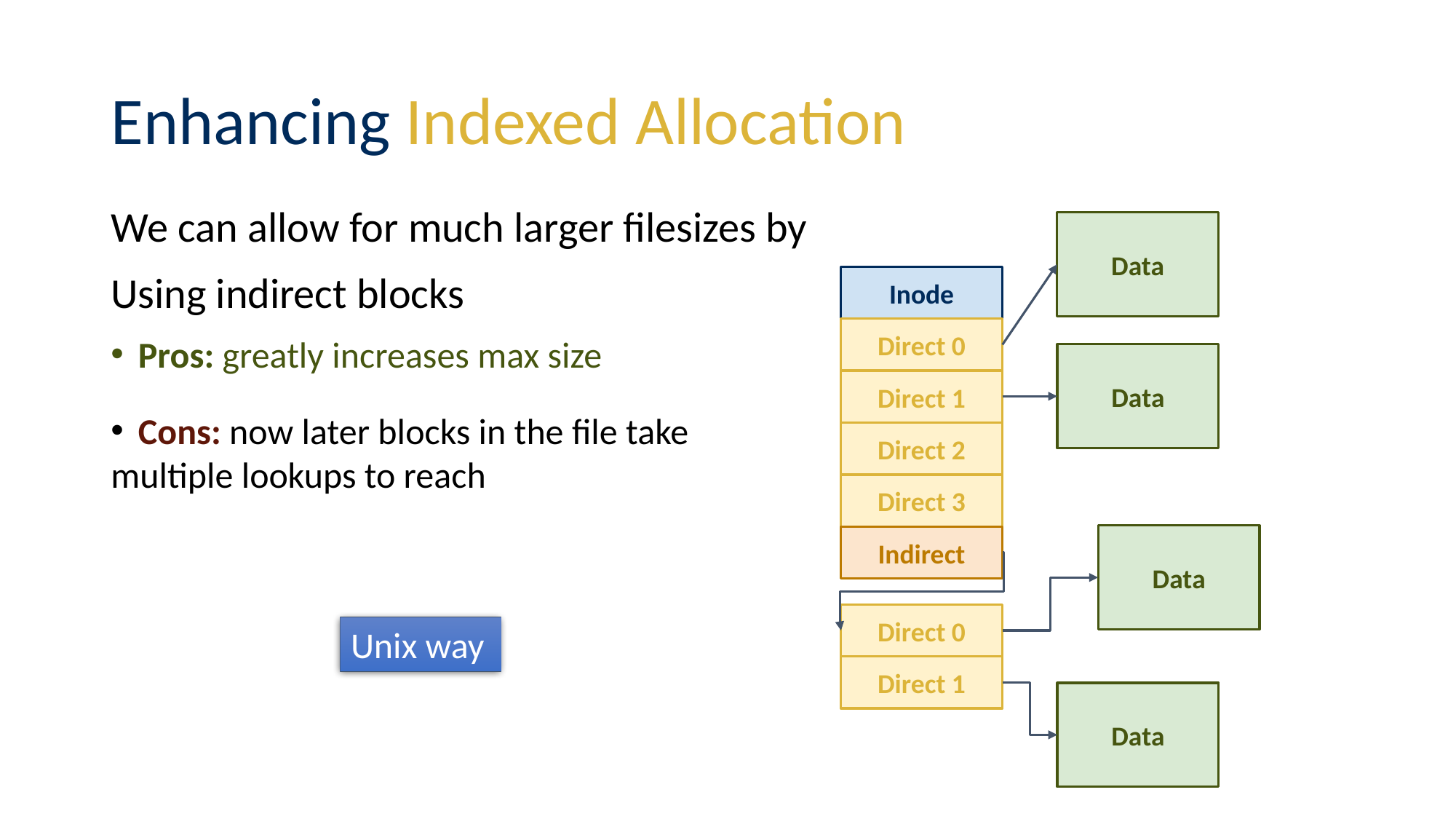

# Enhancing Indexed Allocation
We can allow for much larger filesizes by
Using indirect blocks
Pros: greatly increases max size
Cons: now later blocks in the file take
multiple lookups to reach
Data
Inode
Direct 0
Data
Direct 1
Direct 2
Direct 3
Data
Indirect
Direct 0
Unix way
Direct 1
Data